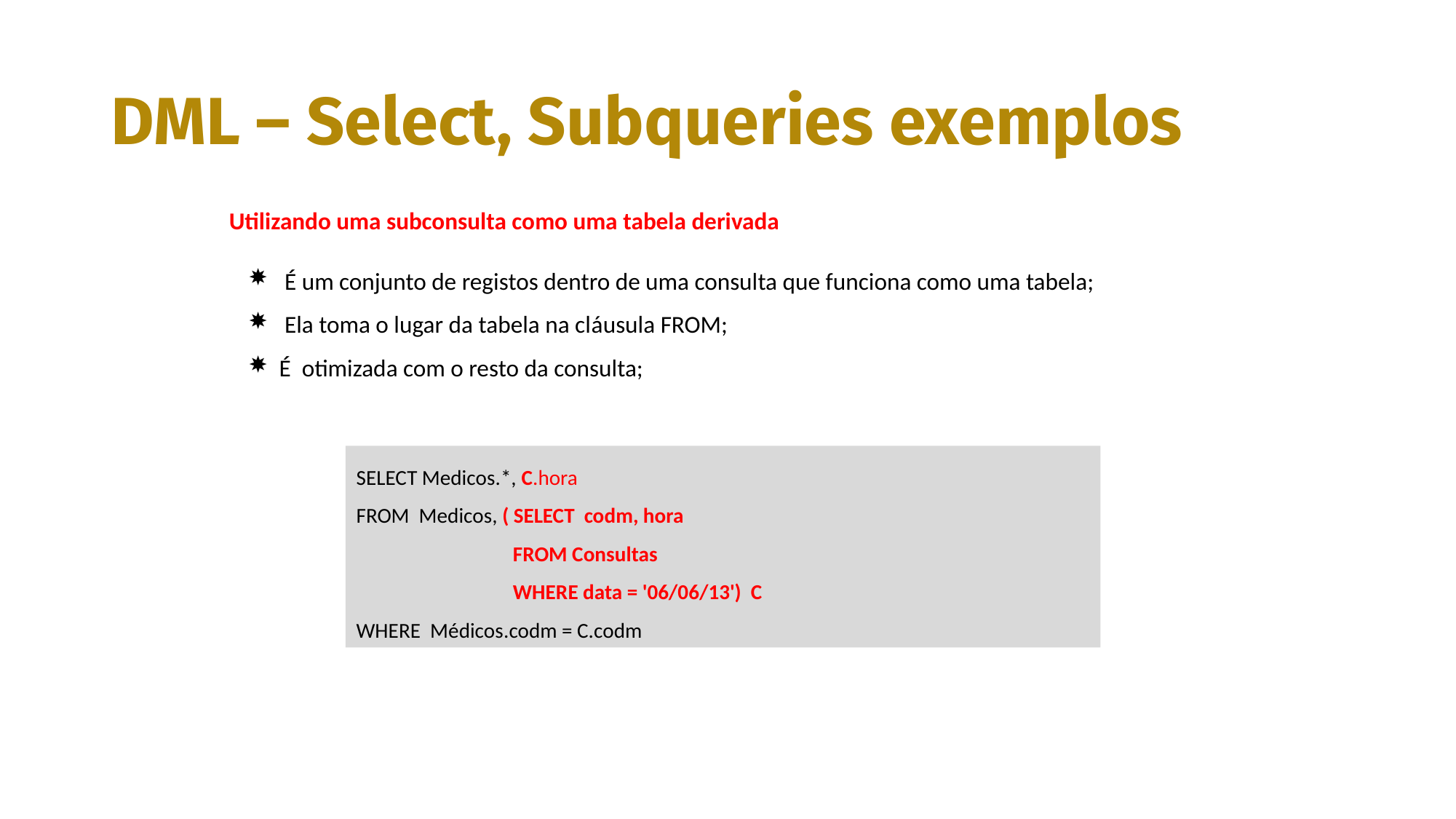

# DML – Select, Subqueries exemplos
Utilizando uma subconsulta como uma tabela derivada
 É um conjunto de registos dentro de uma consulta que funciona como uma tabela;
 Ela toma o lugar da tabela na cláusula FROM;
É  otimizada com o resto da consulta;
SELECT Medicos.*, C.hora
FROM  Medicos, ( SELECT  codm, hora
	          FROM Consultas
	          WHERE data = '06/06/13')  C
WHERE  Médicos.codm = C.codm